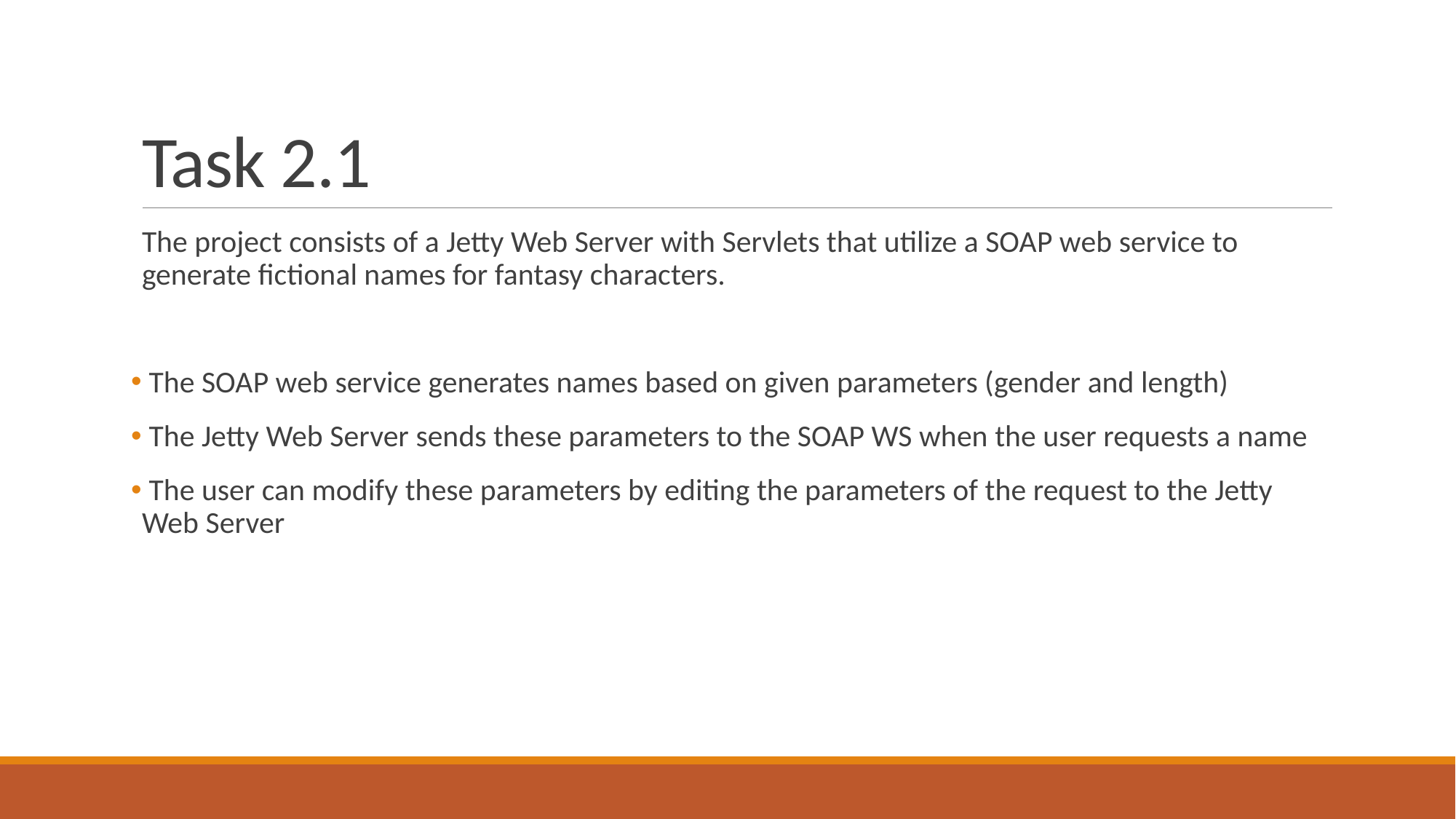

# Task 2.1
The project consists of a Jetty Web Server with Servlets that utilize a SOAP web service to generate fictional names for fantasy characters.

 The SOAP web service generates names based on given parameters (gender and length)
 The Jetty Web Server sends these parameters to the SOAP WS when the user requests a name
 The user can modify these parameters by editing the parameters of the request to the Jetty Web Server